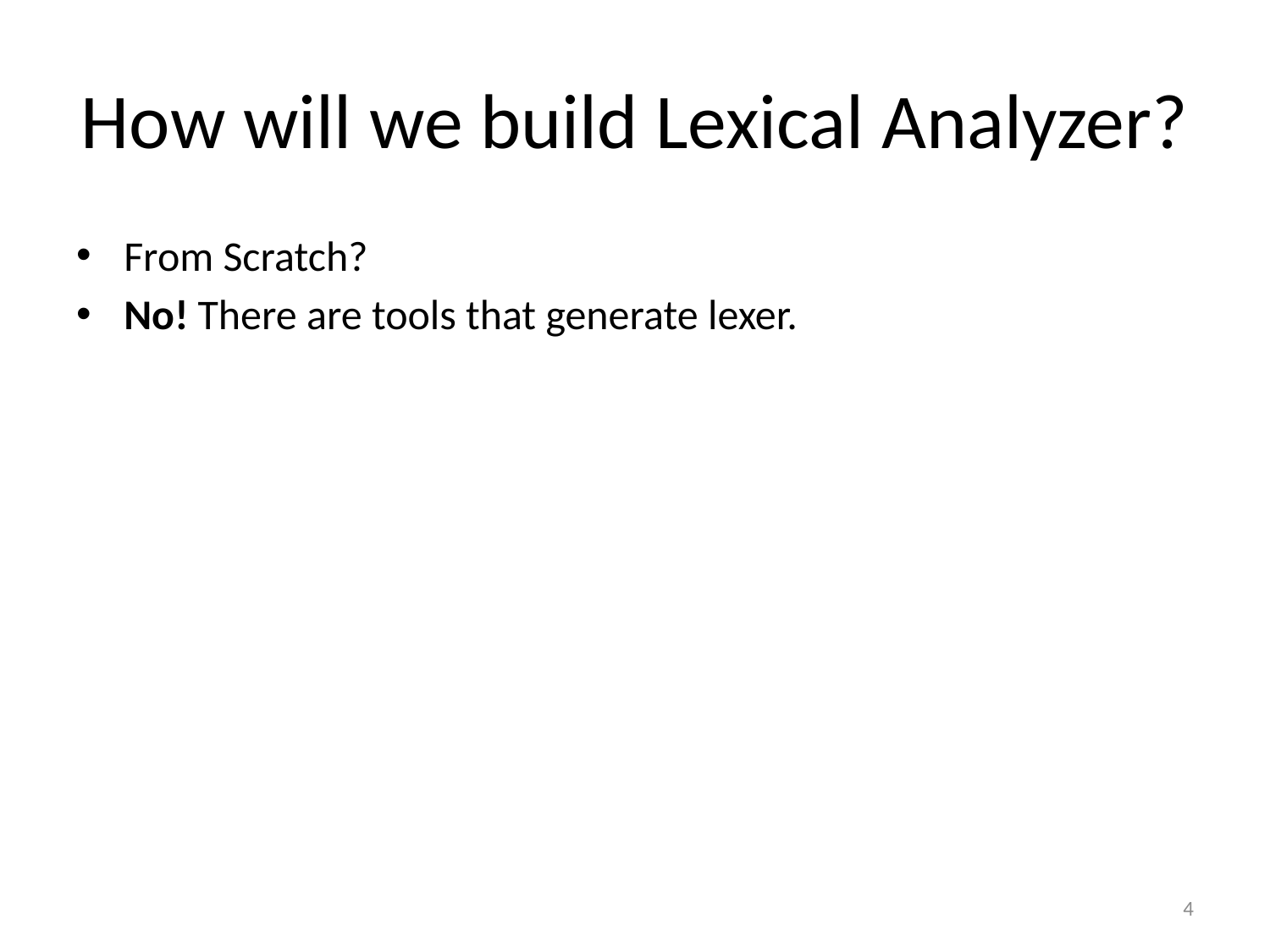

# How will we build Lexical Analyzer?
From Scratch?
No! There are tools that generate lexer.
4